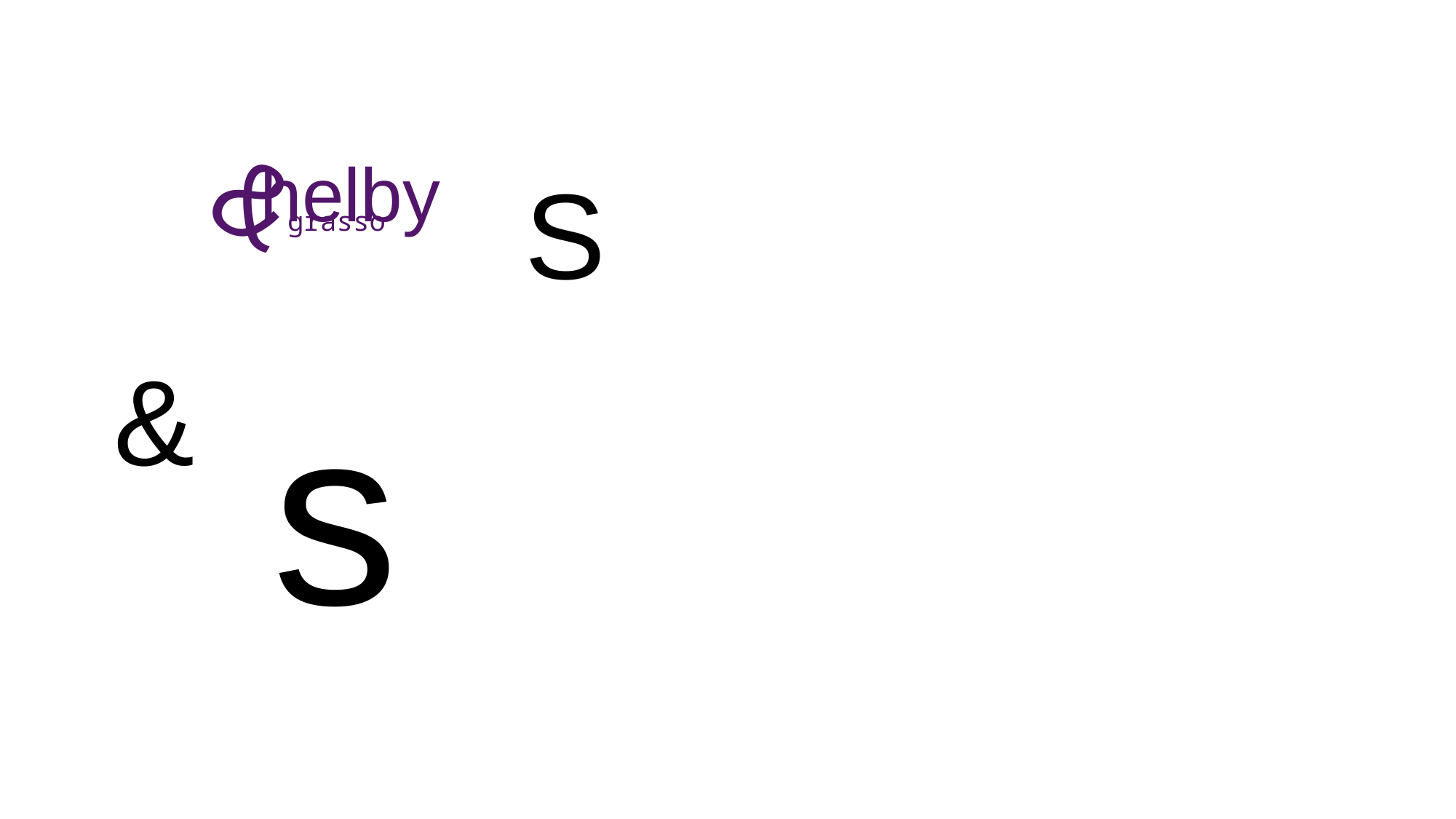

# helby
&
S
grasso
&
s